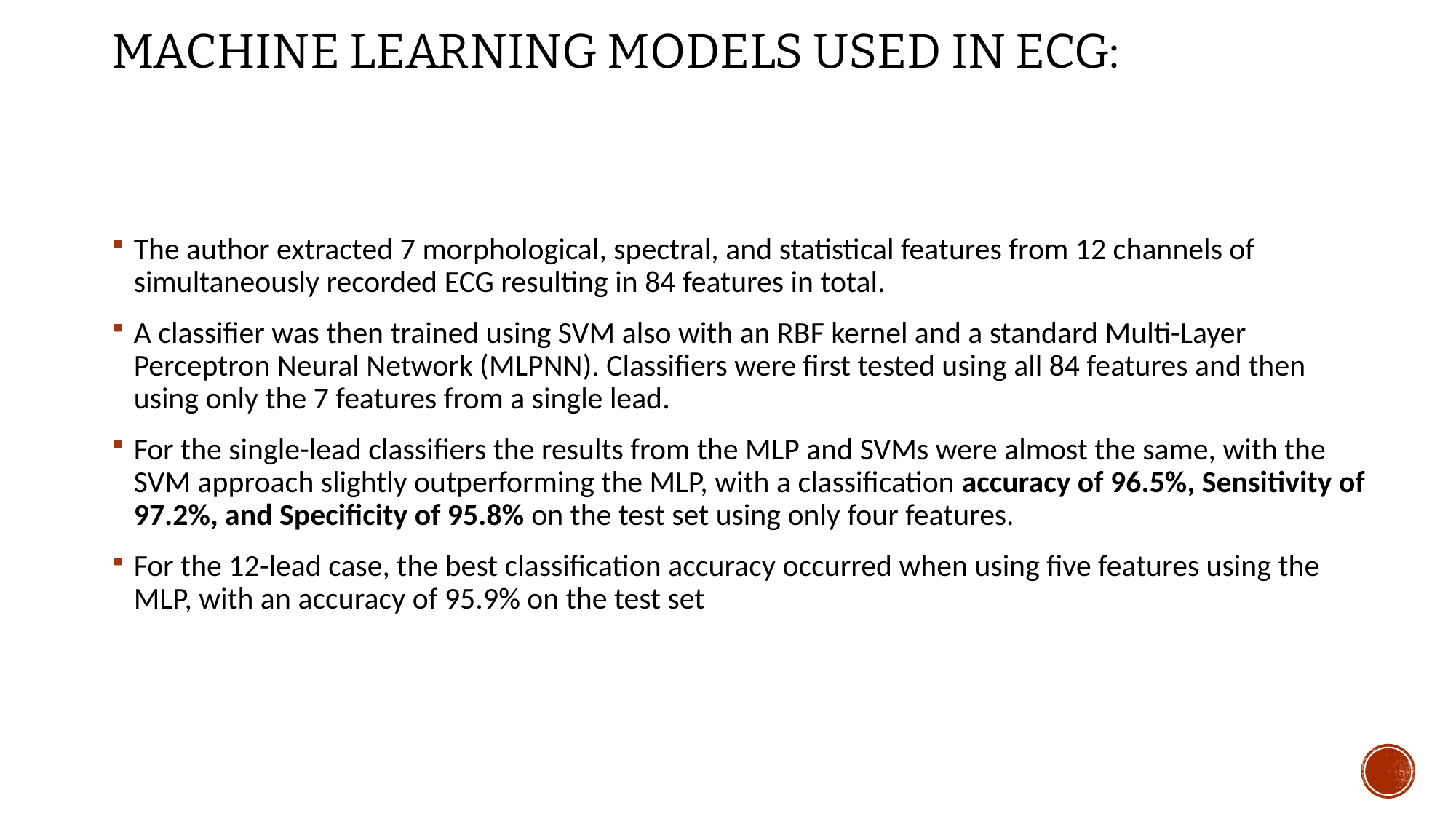

# Machine learning Models used in ecg:

The author extracted 7 morphological, spectral, and statistical features from 12 channels of simultaneously recorded ECG resulting in 84 features in total.
A classifier was then trained using SVM also with an RBF kernel and a standard Multi-Layer Perceptron Neural Network (MLPNN). Classifiers were first tested using all 84 features and then using only the 7 features from a single lead.
For the single-lead classifiers the results from the MLP and SVMs were almost the same, with the SVM approach slightly outperforming the MLP, with a classification accuracy of 96.5%, Sensitivity of 97.2%, and Specificity of 95.8% on the test set using only four features.
For the 12-lead case, the best classification accuracy occurred when using five features using the MLP, with an accuracy of 95.9% on the test set